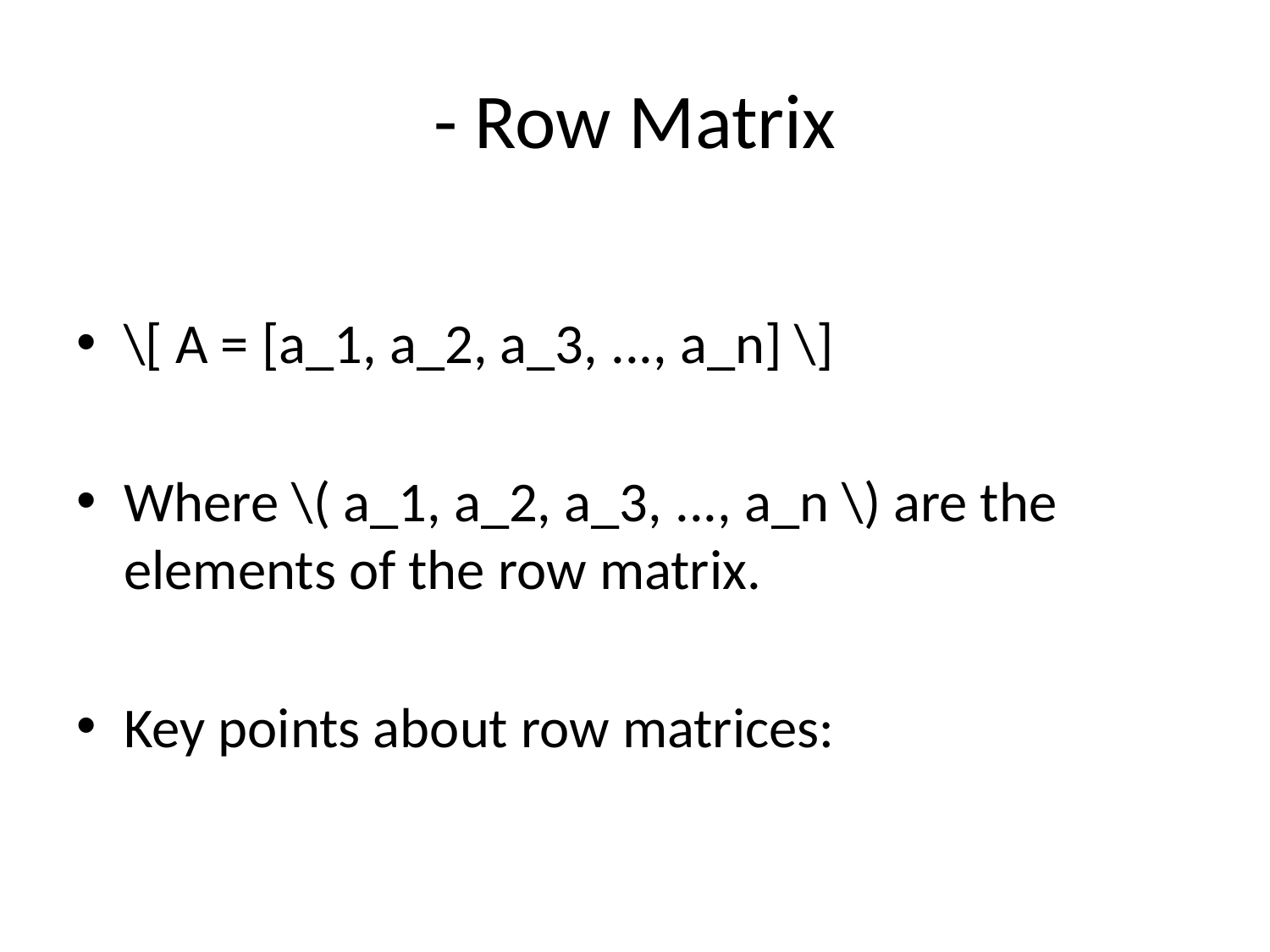

# - Row Matrix

\[ A = [a_1, a_2, a_3, ..., a_n] \]

Where \( a_1, a_2, a_3, ..., a_n \) are the elements of the row matrix.

Key points about row matrices: